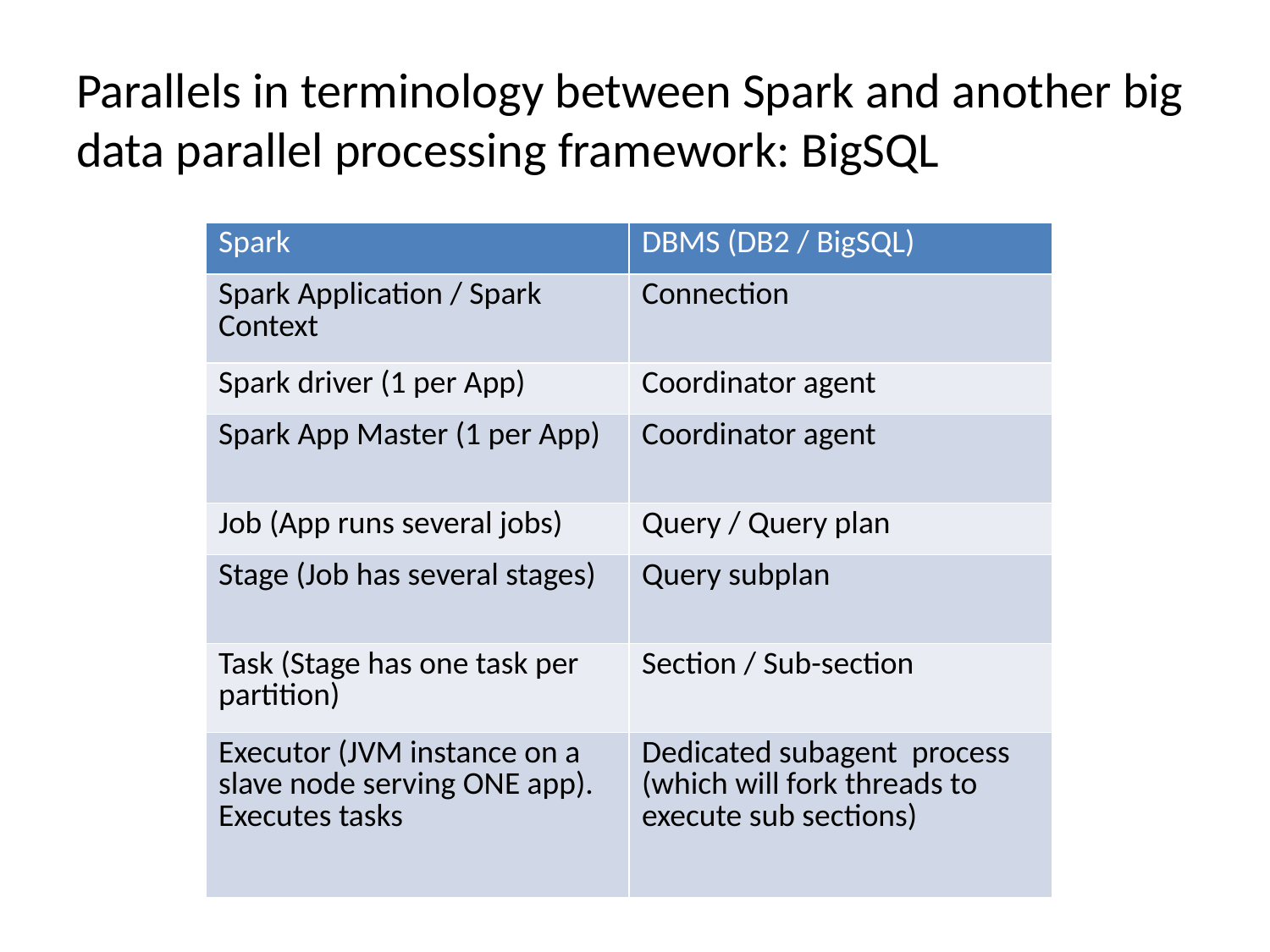

# Parallels in terminology between Spark and another big data parallel processing framework: BigSQL
| Spark | DBMS (DB2 / BigSQL) |
| --- | --- |
| Spark Application / Spark Context | Connection |
| Spark driver (1 per App) | Coordinator agent |
| Spark App Master (1 per App) | Coordinator agent |
| Job (App runs several jobs) | Query / Query plan |
| Stage (Job has several stages) | Query subplan |
| Task (Stage has one task per partition) | Section / Sub-section |
| Executor (JVM instance on a slave node serving ONE app). Executes tasks | Dedicated subagent process (which will fork threads to execute sub sections) |